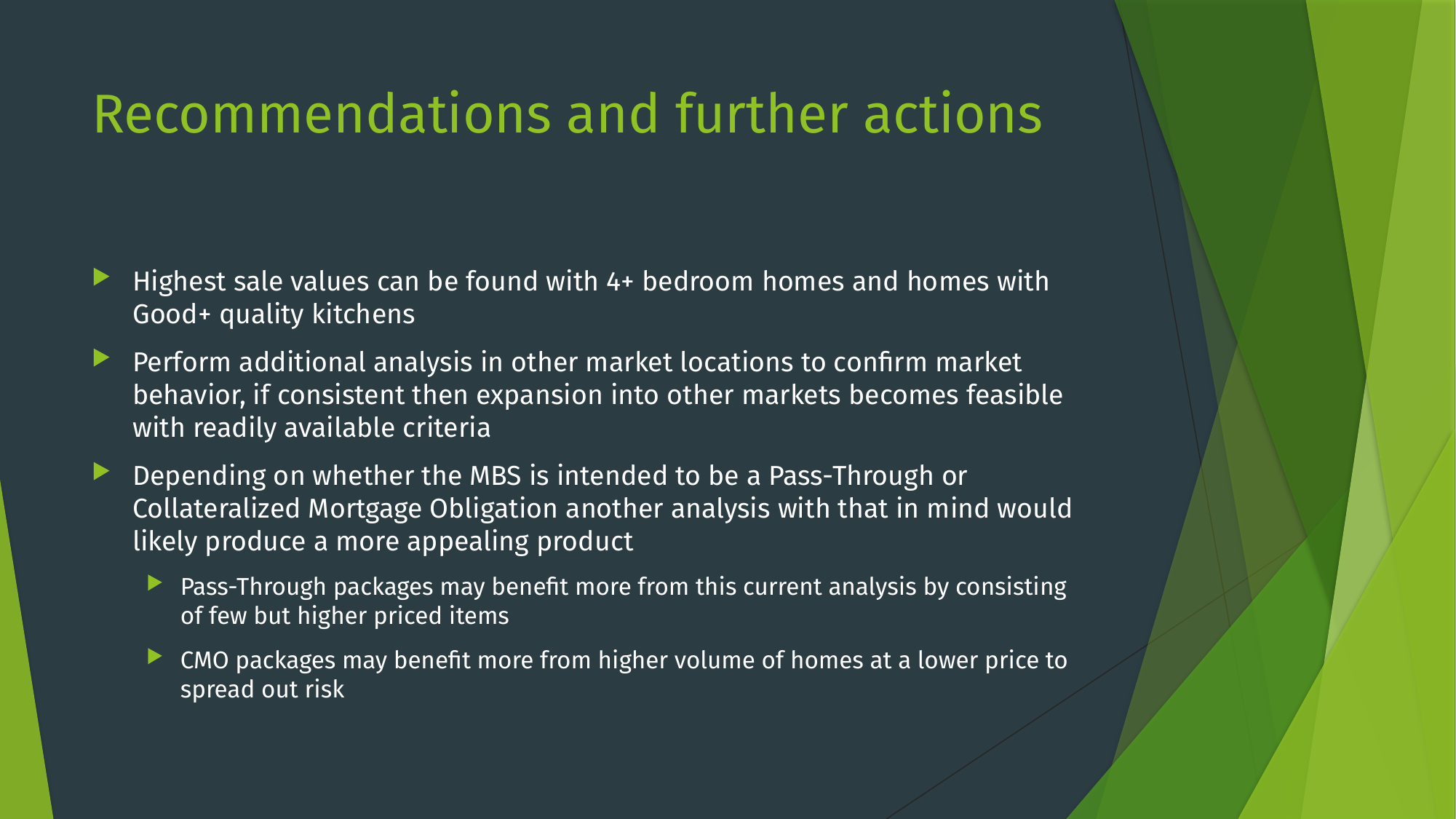

# Recommendations and further actions
Highest sale values can be found with 4+ bedroom homes and homes with Good+ quality kitchens
Perform additional analysis in other market locations to confirm market behavior, if consistent then expansion into other markets becomes feasible with readily available criteria
Depending on whether the MBS is intended to be a Pass-Through or Collateralized Mortgage Obligation another analysis with that in mind would likely produce a more appealing product
Pass-Through packages may benefit more from this current analysis by consisting of few but higher priced items
CMO packages may benefit more from higher volume of homes at a lower price to spread out risk